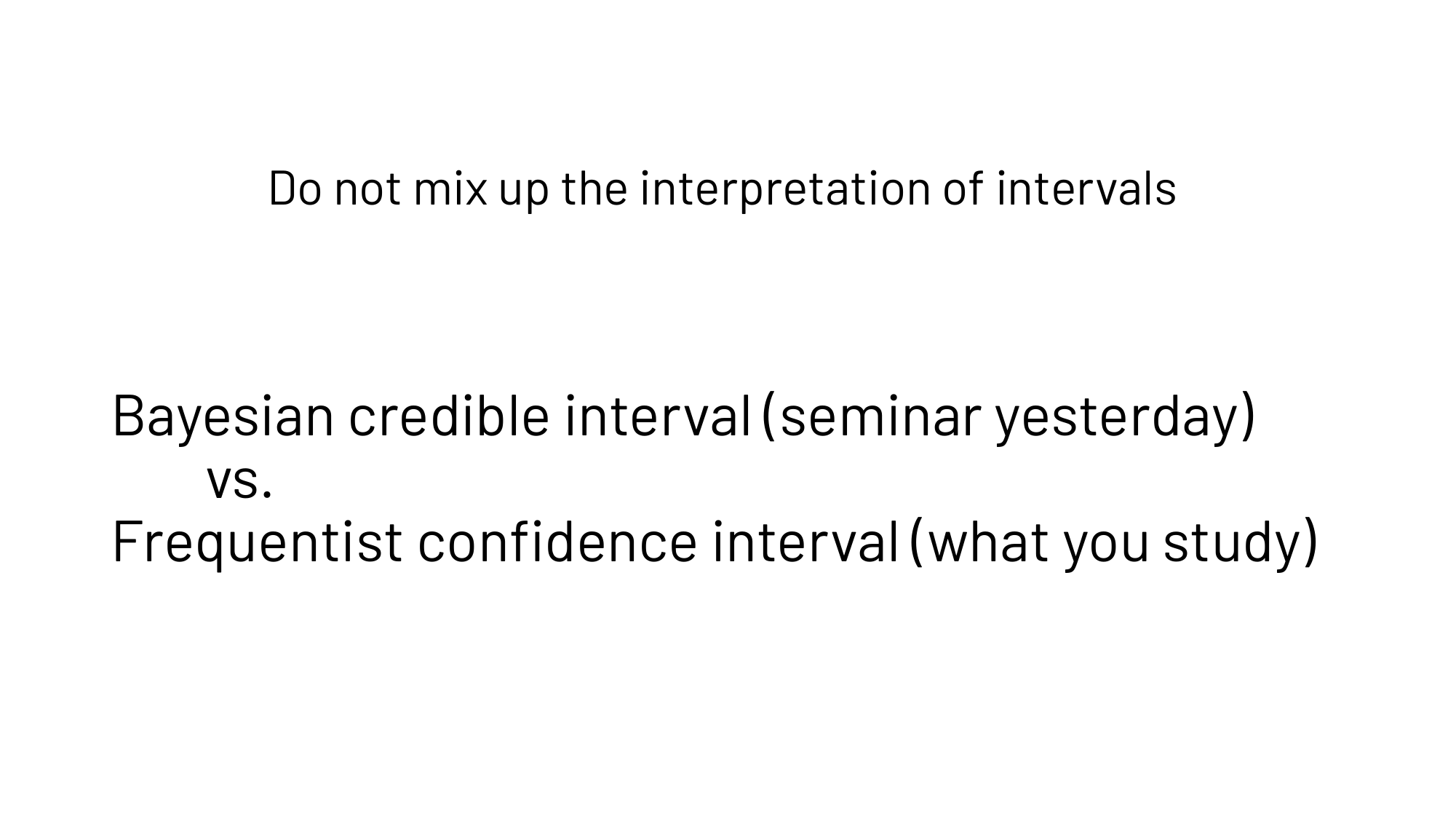

Do not mix up the interpretation of intervals
# Bayesian credible interval (seminar yesterday) vs. Frequentist confidence interval (what you study)